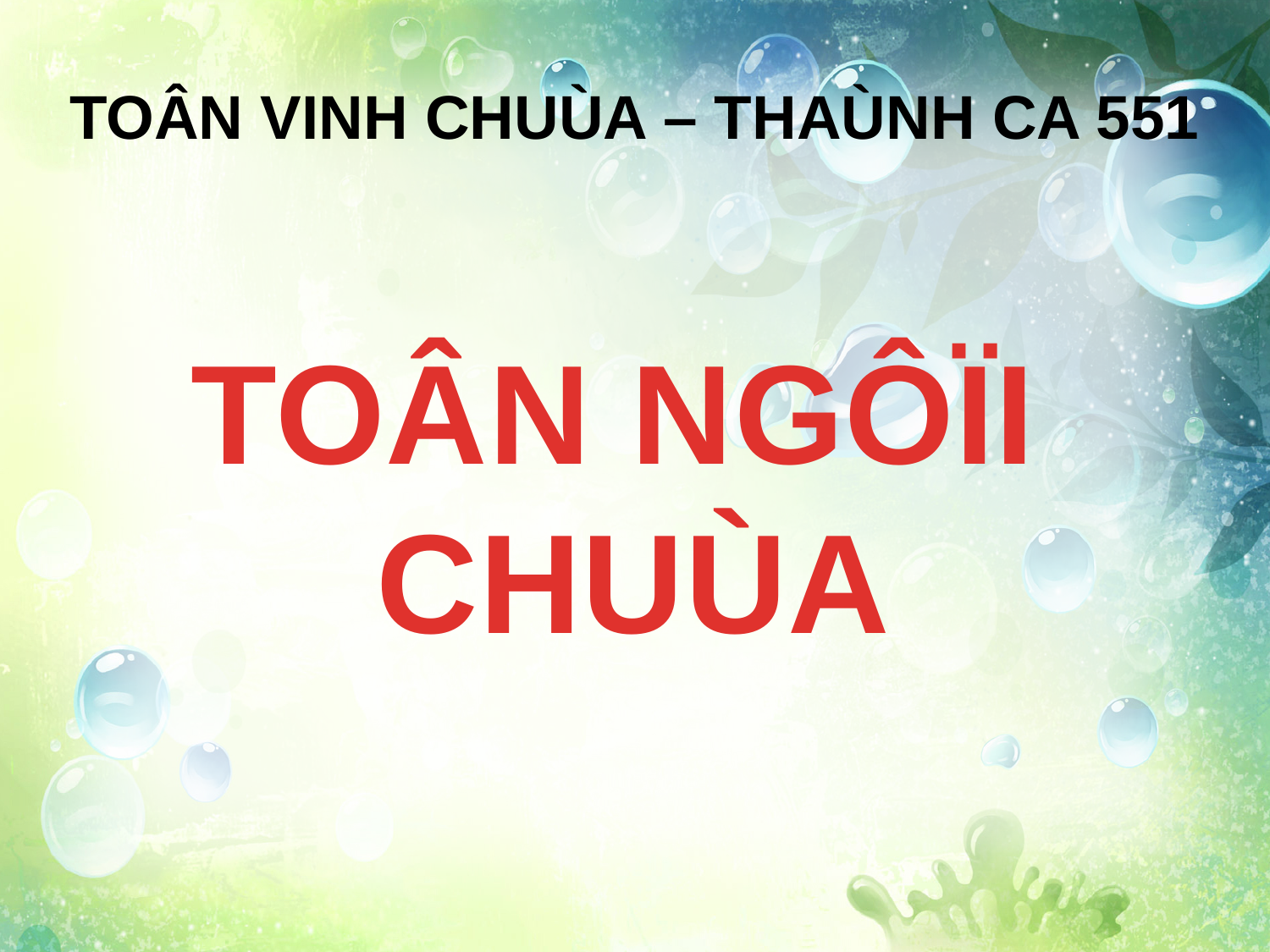

TOÂN VINH CHUÙA – THAÙNH CA 551
TOÂN NGÔÏI
CHUÙA